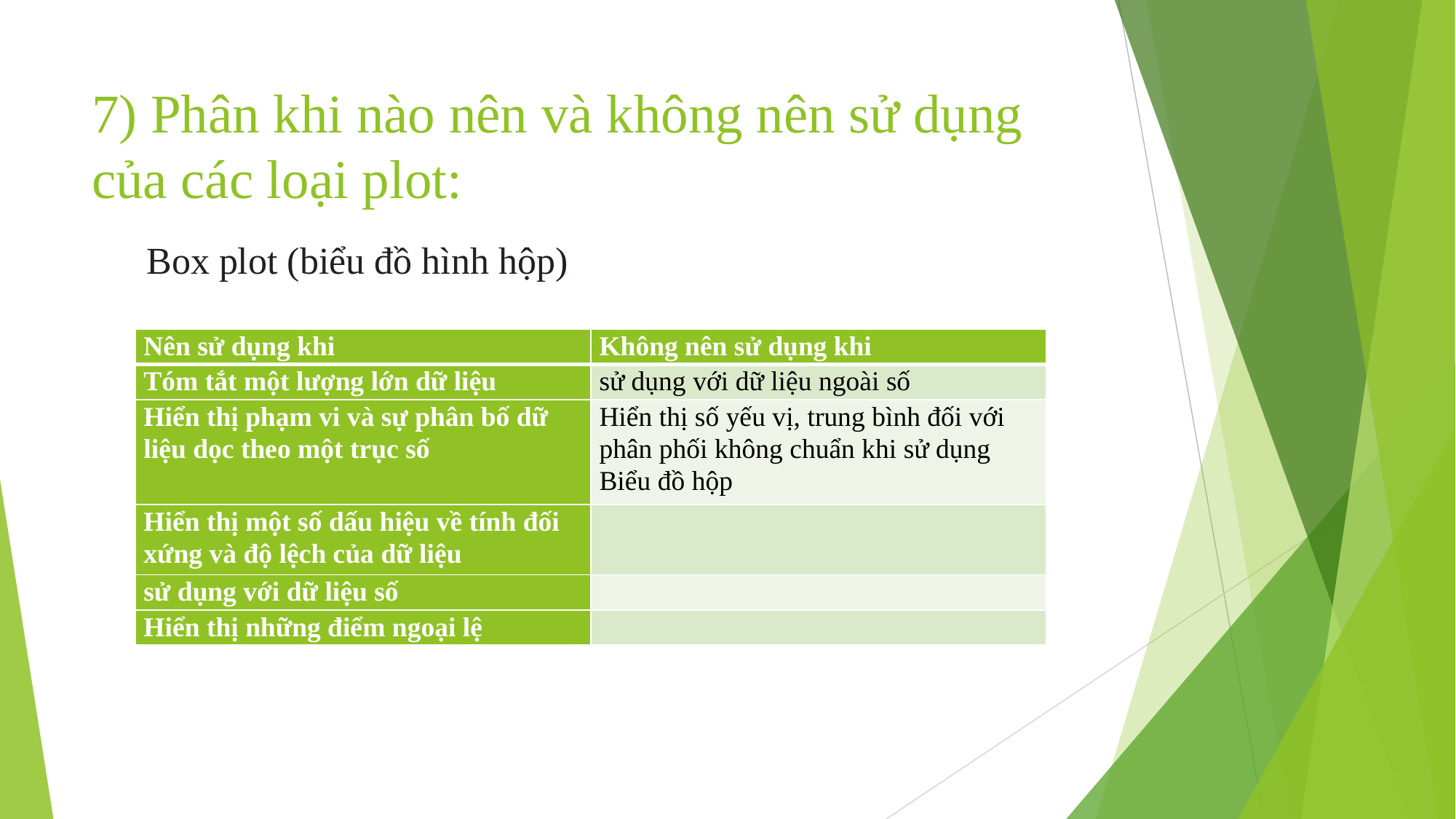

# 7) Phân khi nào nên và không nên sử dụng của các loại plot:
Box plot (biểu đồ hình hộp)
| Nên sử dụng khi | Không nên sử dụng khi |
| --- | --- |
| Tóm tắt một lượng lớn dữ liệu | sử dụng với dữ liệu ngoài số |
| Hiển thị phạm vi và sự phân bố dữ liệu dọc theo một trục số | Hiển thị số yếu vị, trung bình đối với phân phối không chuẩn khi sử dụng Biểu đồ hộp |
| Hiển thị một số dấu hiệu về tính đối xứng và độ lệch của dữ liệu |  |
| sử dụng với dữ liệu số |  |
| Hiển thị những điểm ngoại lệ |  |